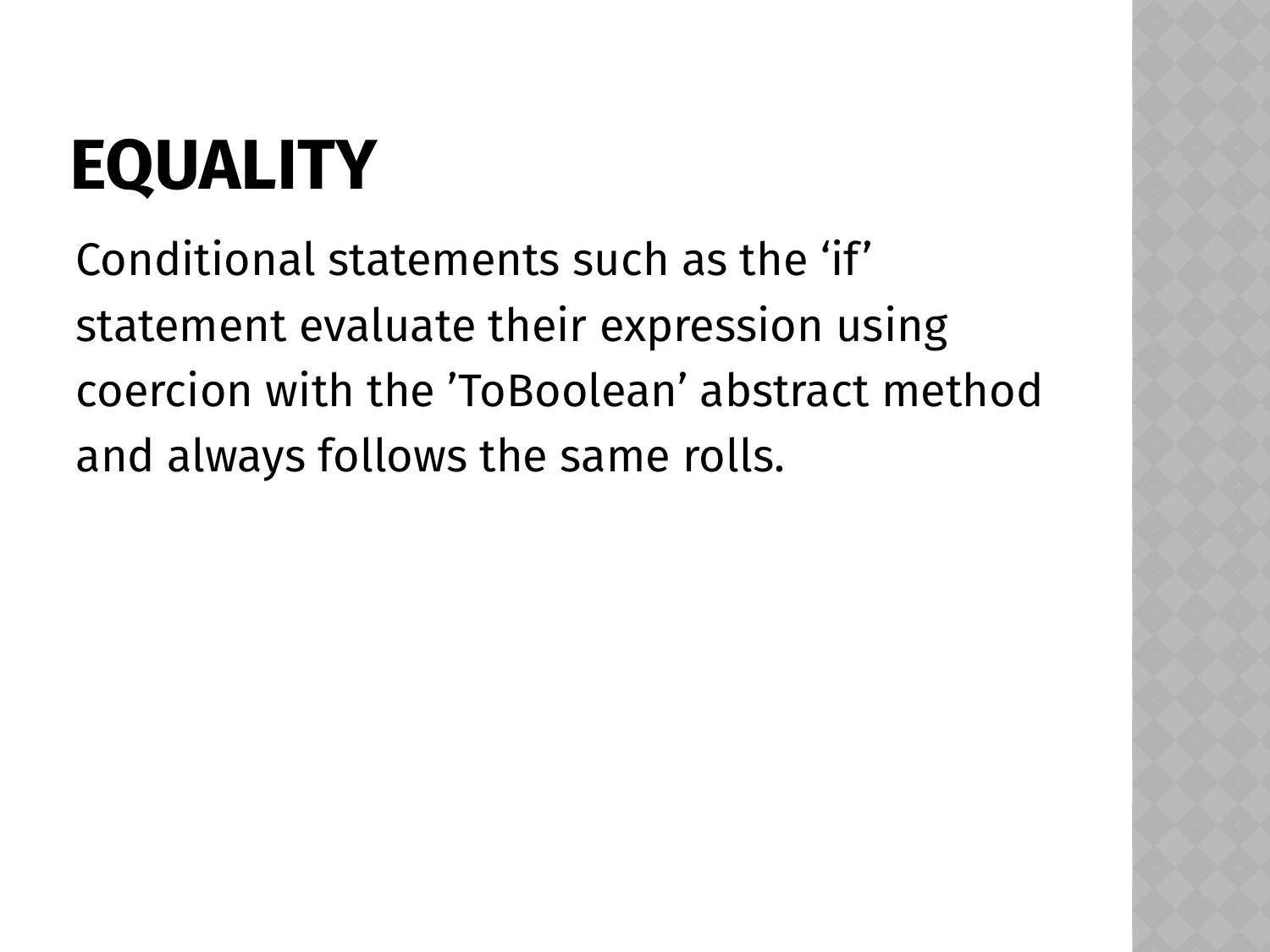

# Equality
Conditional statements such as the ‘if’
statement evaluate their expression using
coercion with the ’ToBoolean’ abstract method
and always follows the same rolls.